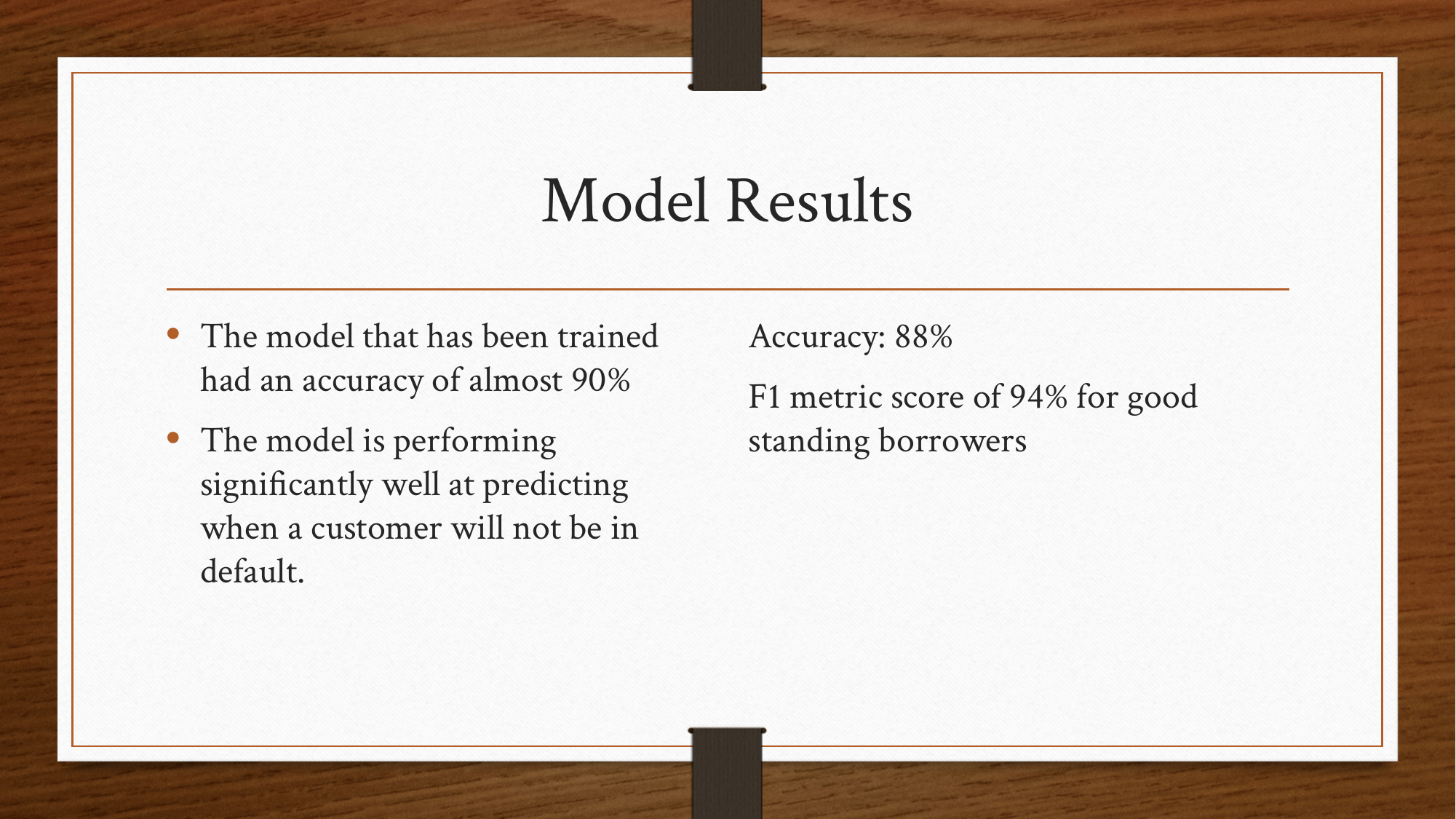

# Model Results
The model that has been trained had an accuracy of almost 90%
The model is performing significantly well at predicting when a customer will not be in default.

Accuracy: 88%
F1 metric score of 94% for good standing borrowers